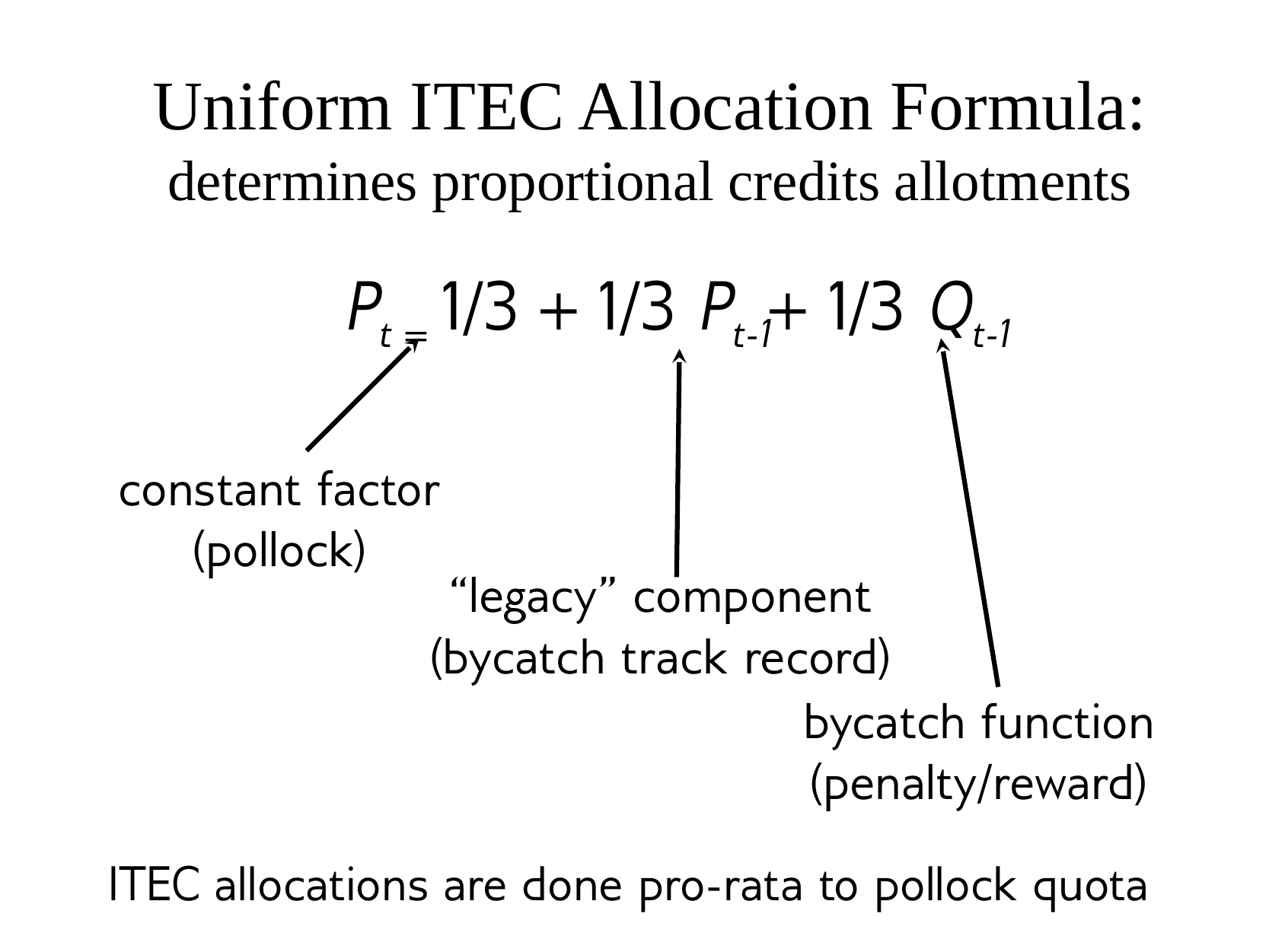

# Uniform ITEC Allocation Formula: determines proportional credits allotments
Pt = 1/3 + 1/3 Pt-1+ 1/3 Qt-1

constant factor
(pollock)
“legacy” component
(bycatch track record)
bycatch function
(penalty/reward)
ITEC allocations are done pro-rata to pollock quota